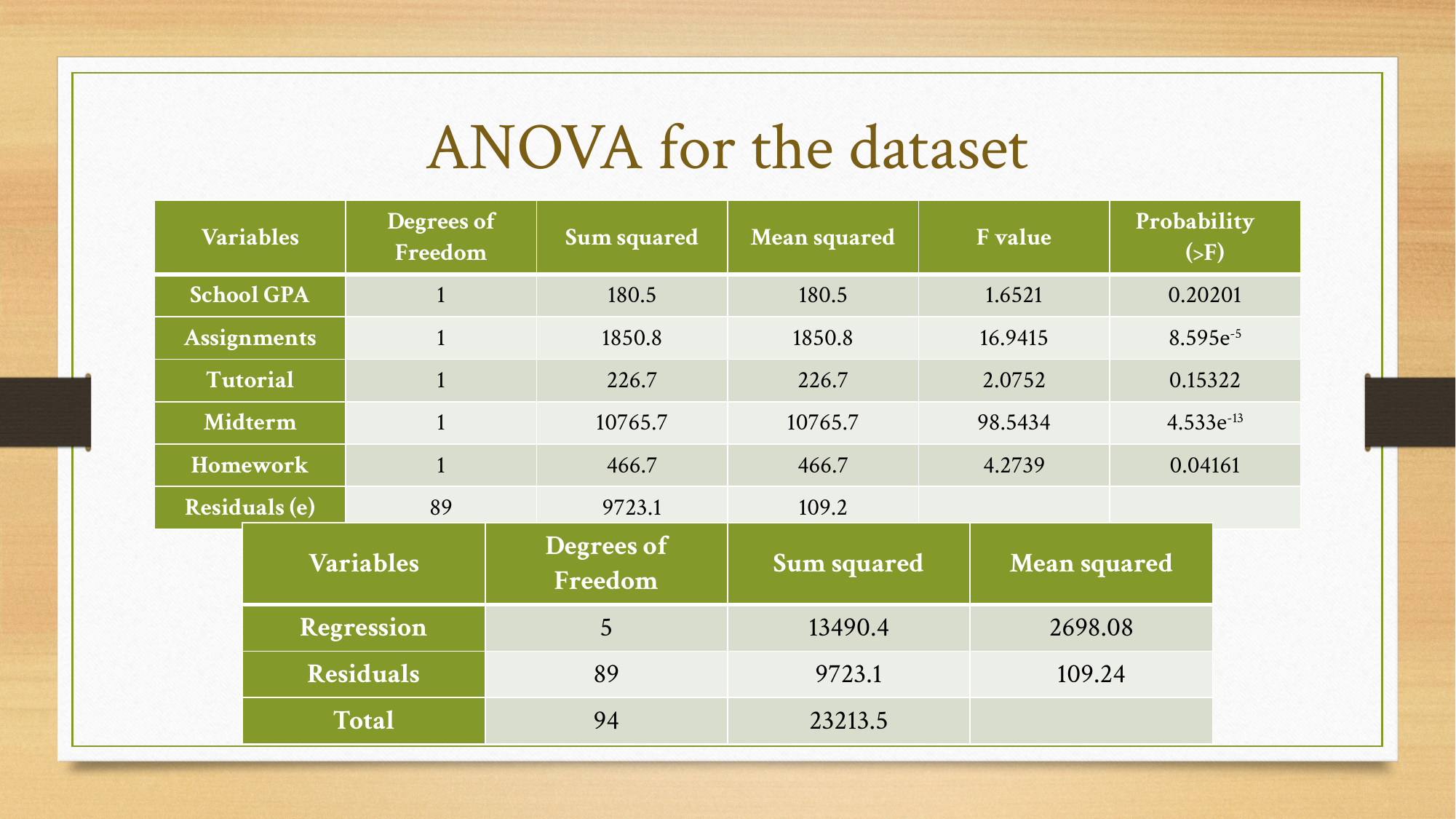

# ANOVA for the dataset
| Variables | Degrees of Freedom | Sum squared | Mean squared | F value | Probability (>F) |
| --- | --- | --- | --- | --- | --- |
| School GPA | 1 | 180.5 | 180.5 | 1.6521 | 0.20201 |
| Assignments | 1 | 1850.8 | 1850.8 | 16.9415 | 8.595e-5 |
| Tutorial | 1 | 226.7 | 226.7 | 2.0752 | 0.15322 |
| Midterm | 1 | 10765.7 | 10765.7 | 98.5434 | 4.533e-13 |
| Homework | 1 | 466.7 | 466.7 | 4.2739 | 0.04161 |
| Residuals (e) | 89 | 9723.1 | 109.2 |  |  |
| Variables | Degrees of Freedom | Sum squared | Mean squared |
| --- | --- | --- | --- |
| Regression | 5 | 13490.4 | 2698.08 |
| Residuals | 89 | 9723.1 | 109.24 |
| Total | 94 | 23213.5 |  |